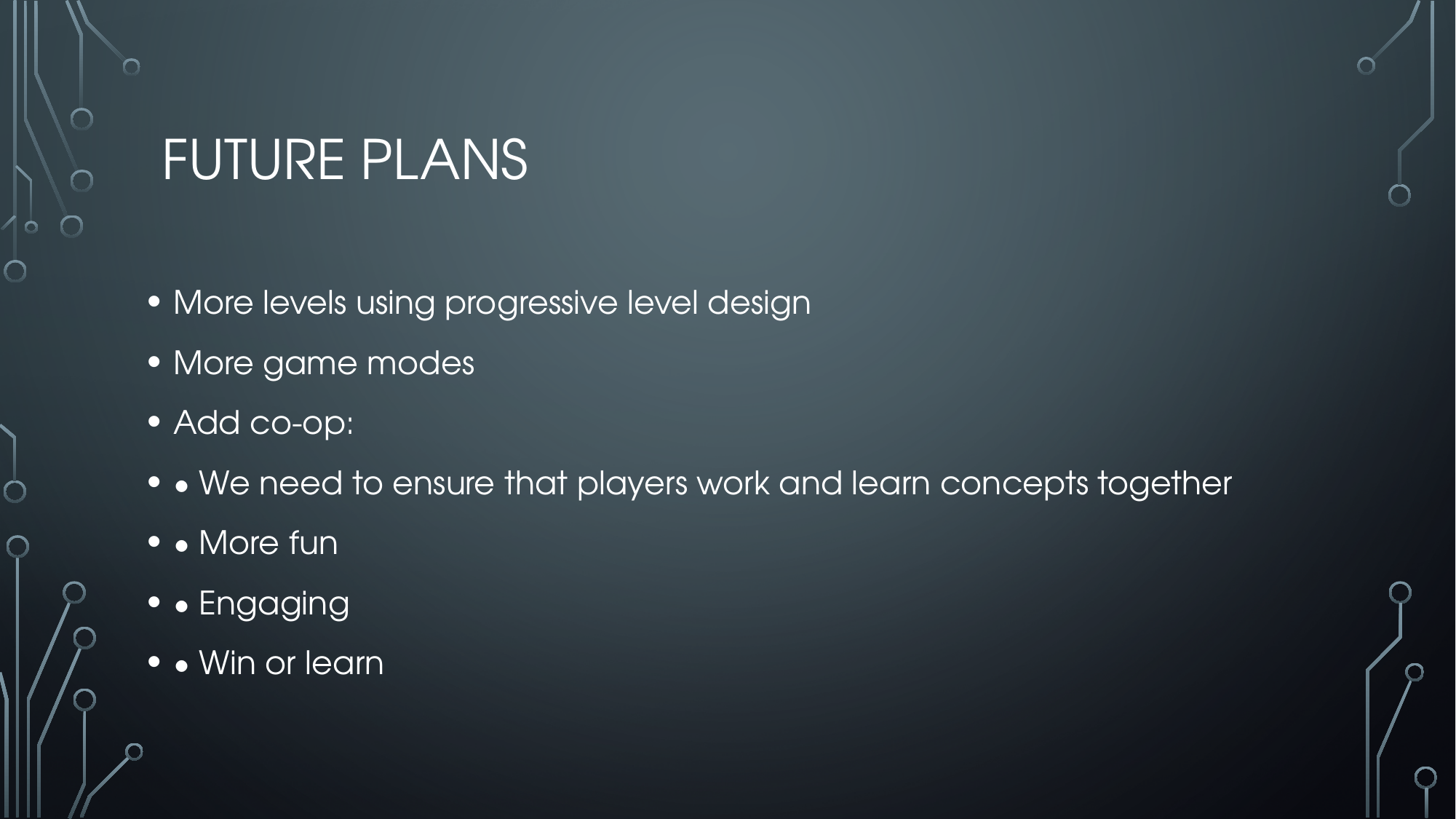

# Future Plans
More levels using progressive level design
More game modes
Add co-op:
• We need to ensure that players work and learn concepts together
• More fun
• Engaging
• Win or learn